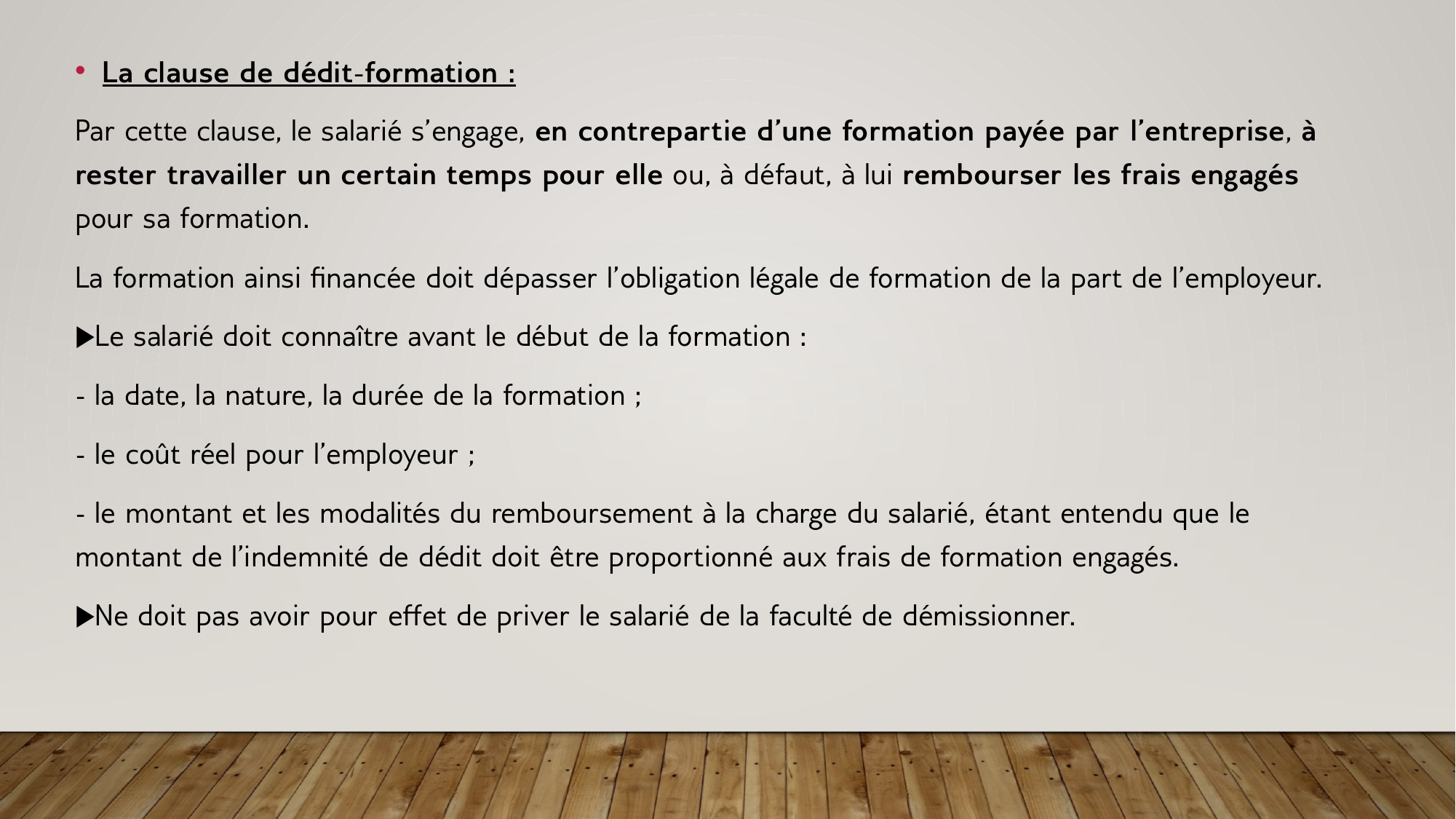

La clause de dédit-formation :
Par cette clause, le salarié s’engage, en contrepartie d’une formation payée par l’entreprise, à rester travailler un certain temps pour elle ou, à défaut, à lui rembourser les frais engagés pour sa formation.
La formation ainsi financée doit dépasser l’obligation légale de formation de la part de l’employeur.
▶Le salarié doit connaître avant le début de la formation :
− la date, la nature, la durée de la formation ;
− le coût réel pour l’employeur ;
− le montant et les modalités du remboursement à la charge du salarié, étant entendu que le montant de l’indemnité de dédit doit être proportionné aux frais de formation engagés.
▶Ne doit pas avoir pour effet de priver le salarié de la faculté de démissionner.